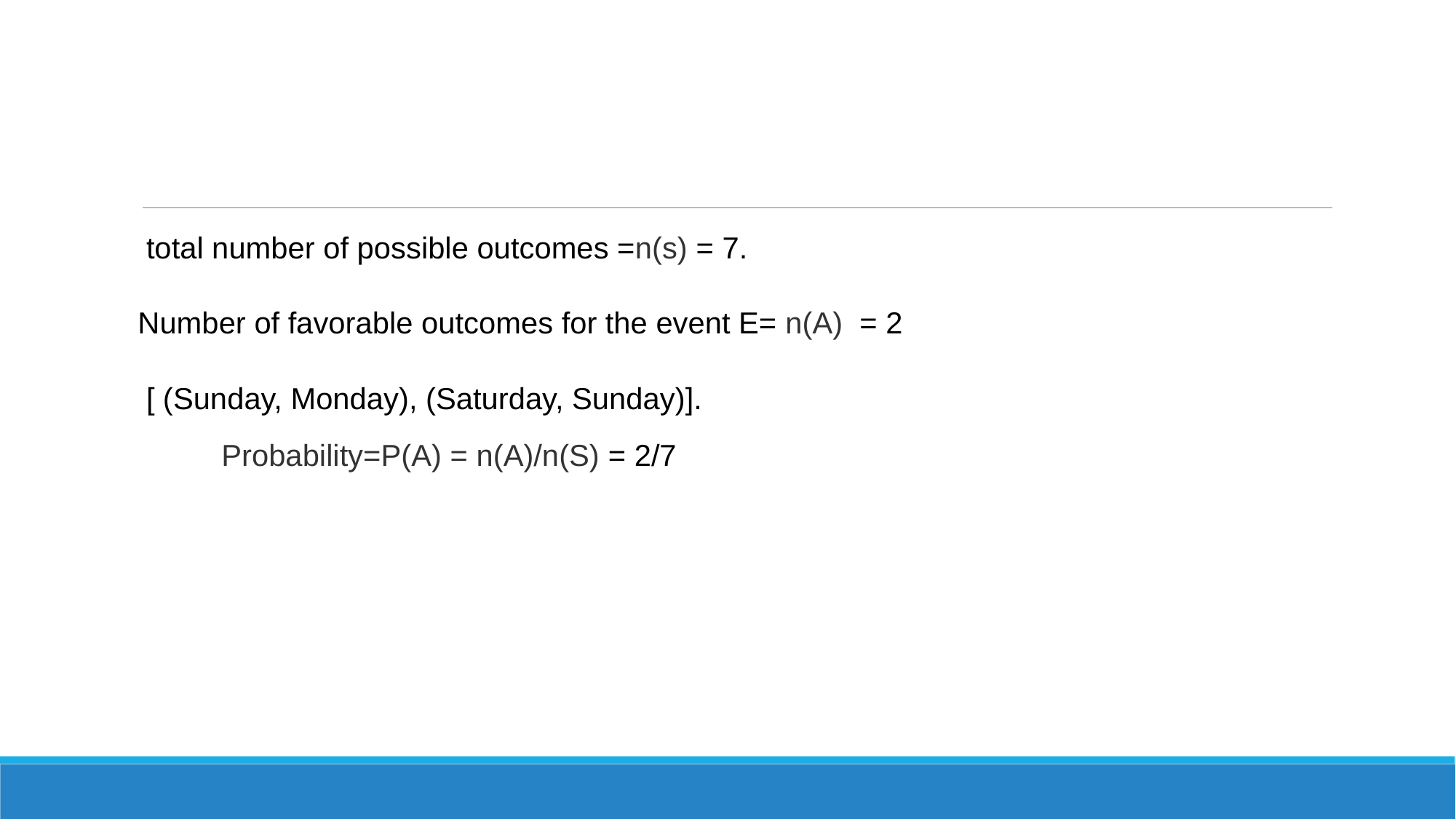

#
 total number of possible outcomes =n(s) = 7.
Number of favorable outcomes for the event E= n(A)  = 2
 [ (Sunday, Monday), (Saturday, Sunday)].
          Probability=P(A) = n(A)/n(S) = 2/7